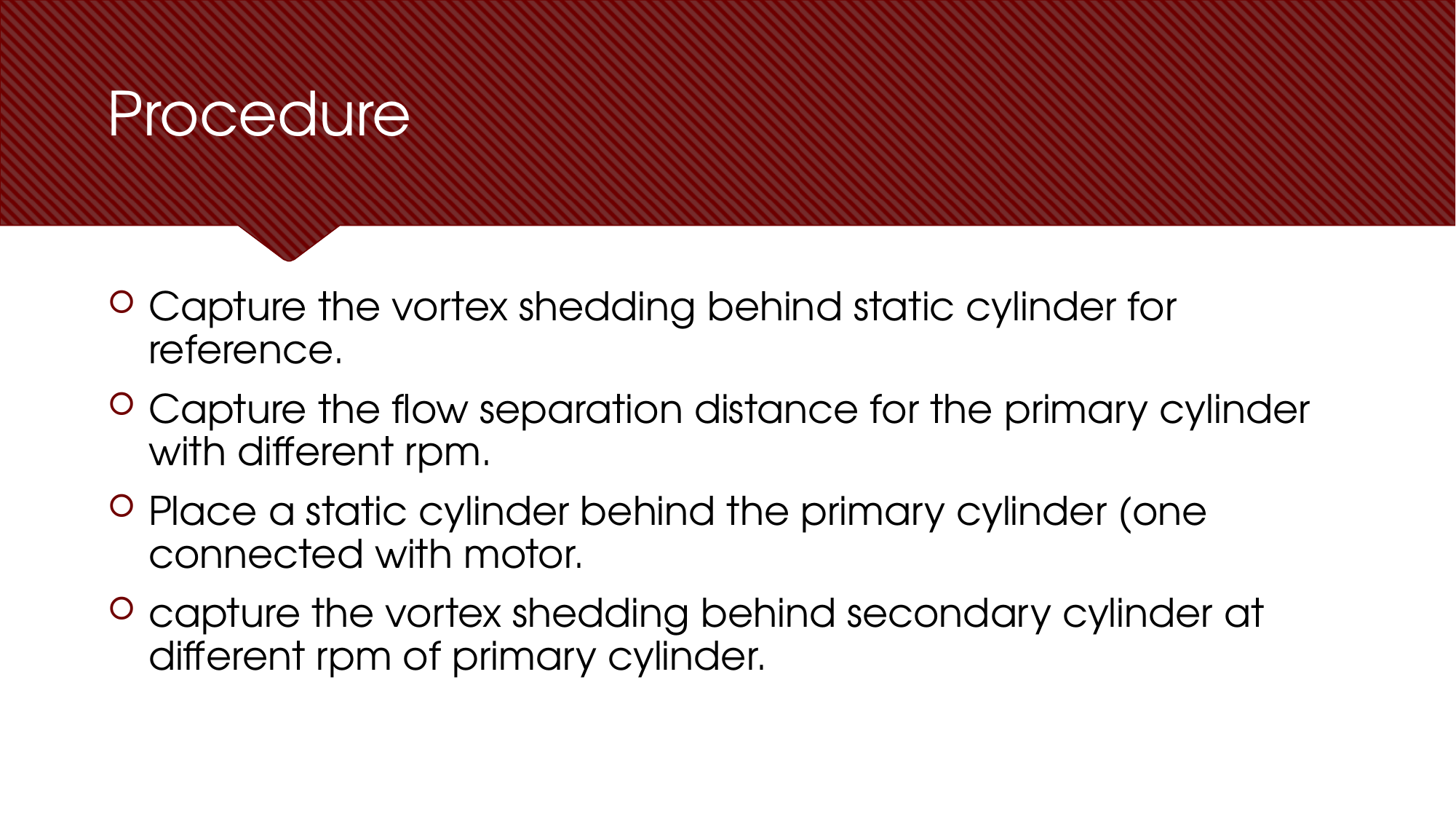

# Procedure
Capture the vortex shedding behind static cylinder for reference.
Capture the flow separation distance for the primary cylinder with different rpm.
Place a static cylinder behind the primary cylinder (one connected with motor.
capture the vortex shedding behind secondary cylinder at different rpm of primary cylinder.